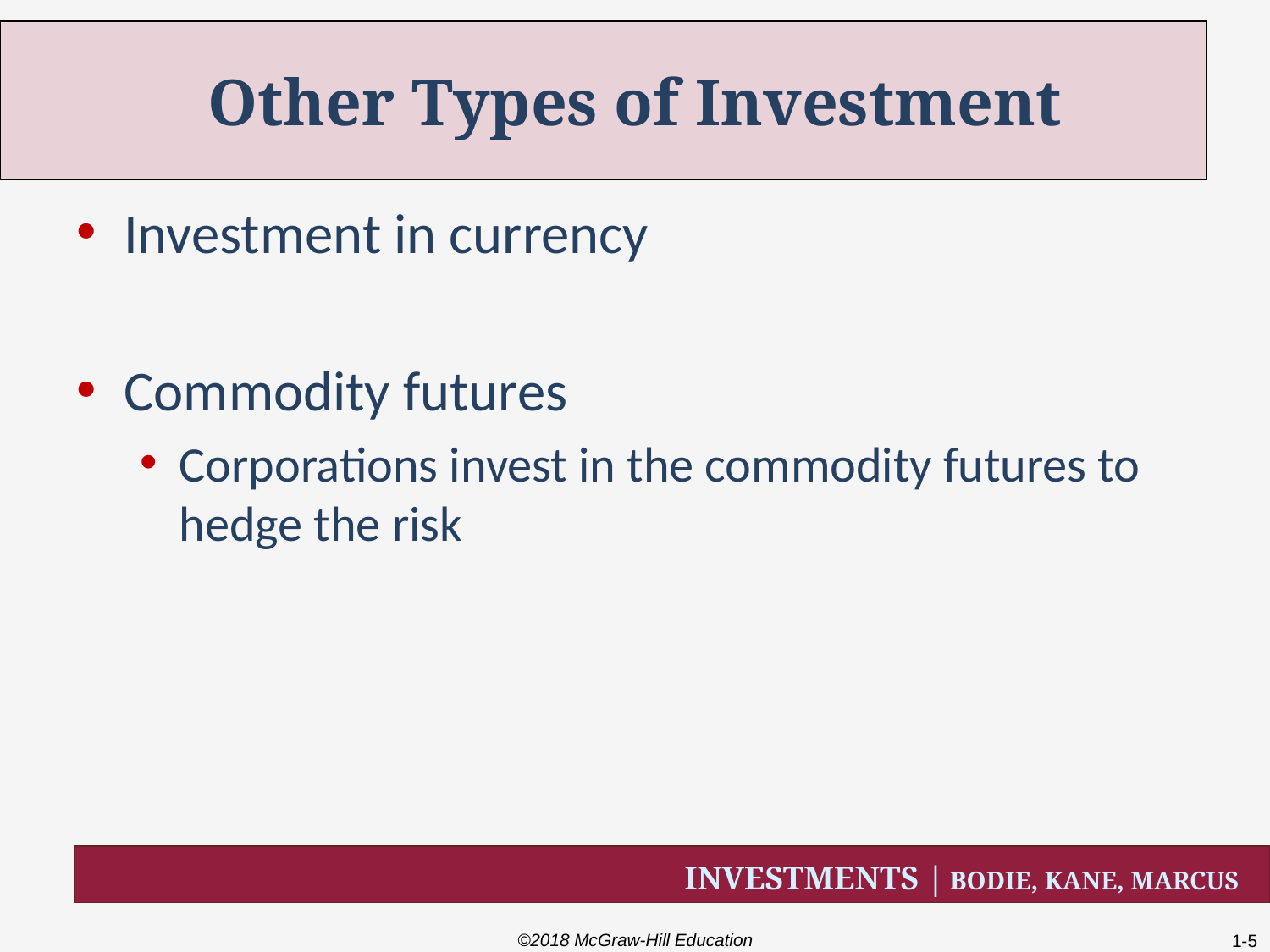

# Other Types of Investment
Investment in currency

Commodity futures
Corporations invest in the commodity futures to hedge the risk
©2018 McGraw-Hill Education
1-5